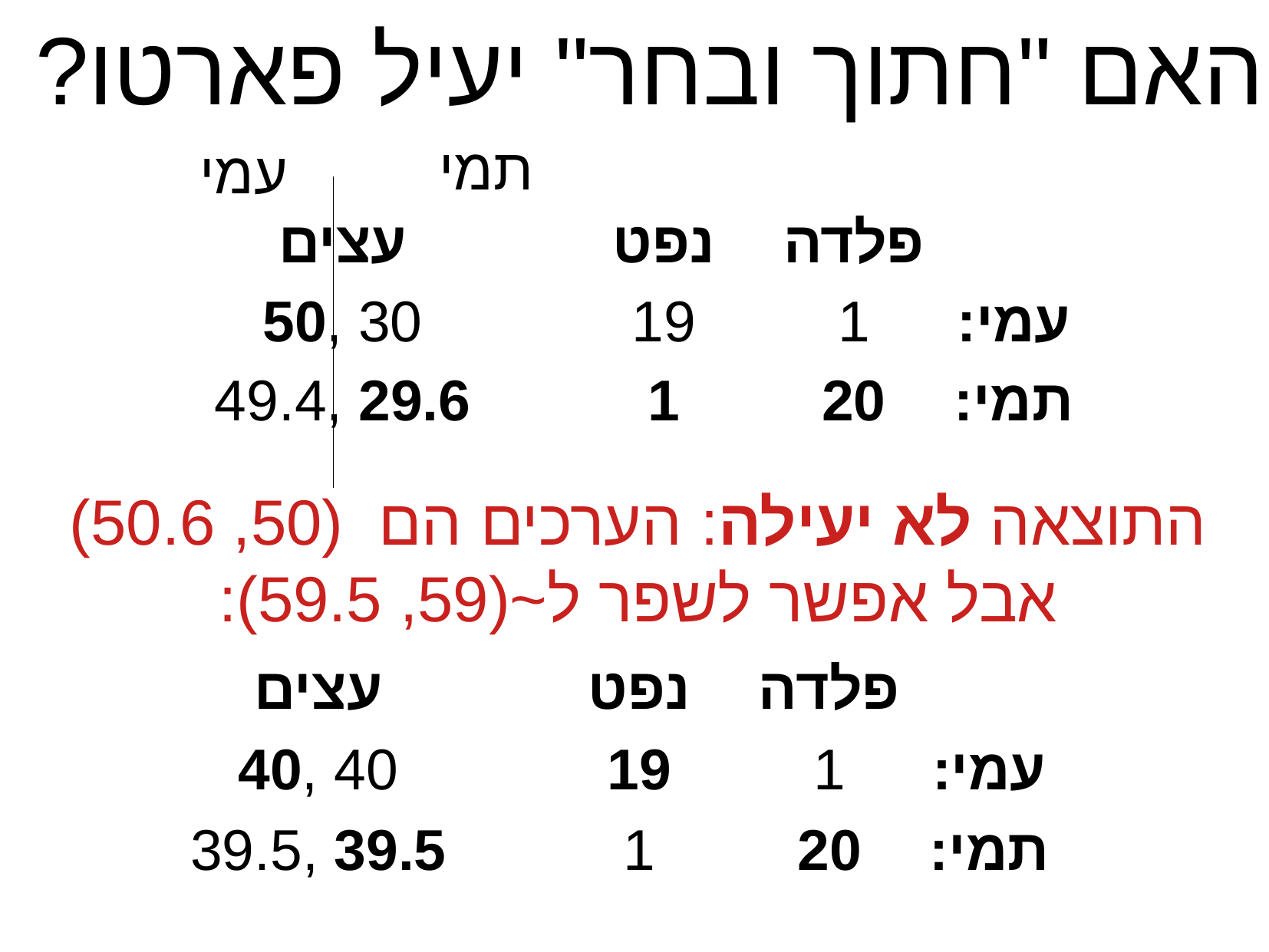

האם "חתוך ובחר" יעיל פארטו?
תמי
עמי

| עצים | נפט | פלדה |  |
| --- | --- | --- | --- |
| 50, 30 | 19 | 1 | עמי: |
| 49.4, 29.6 | 1 | 20 | תמי: |
התוצאה לא יעילה: הערכים הם  (50, 50.6) אבל אפשר לשפר ל~(59, 59.5):
| עצים | נפט | פלדה |  |
| --- | --- | --- | --- |
| 40, 40 | 19 | 1 | עמי: |
| 39.5, 39.5 | 1 | 20 | תמי: |